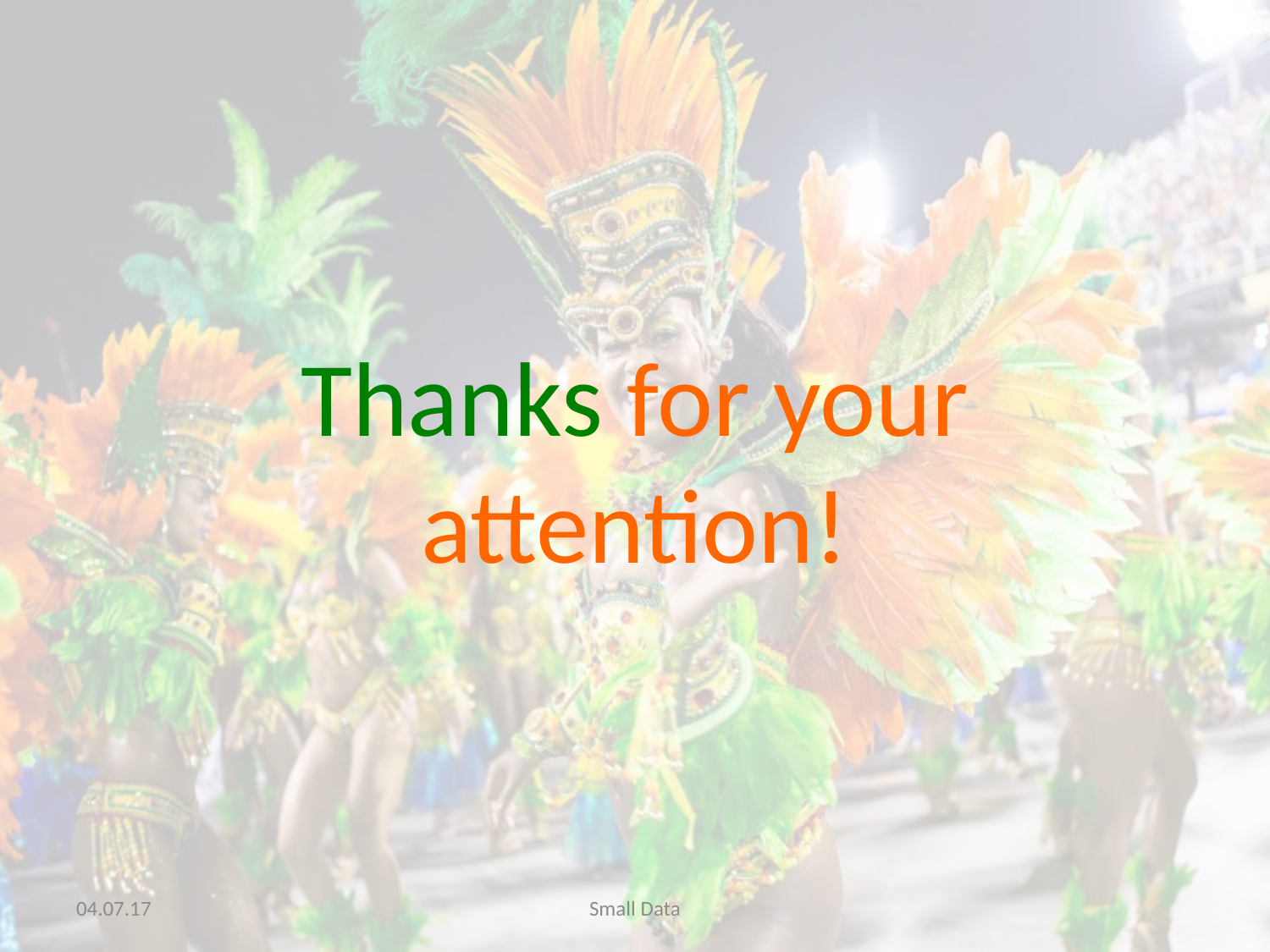

Thanks for your attention!
04.07.17
Small Data